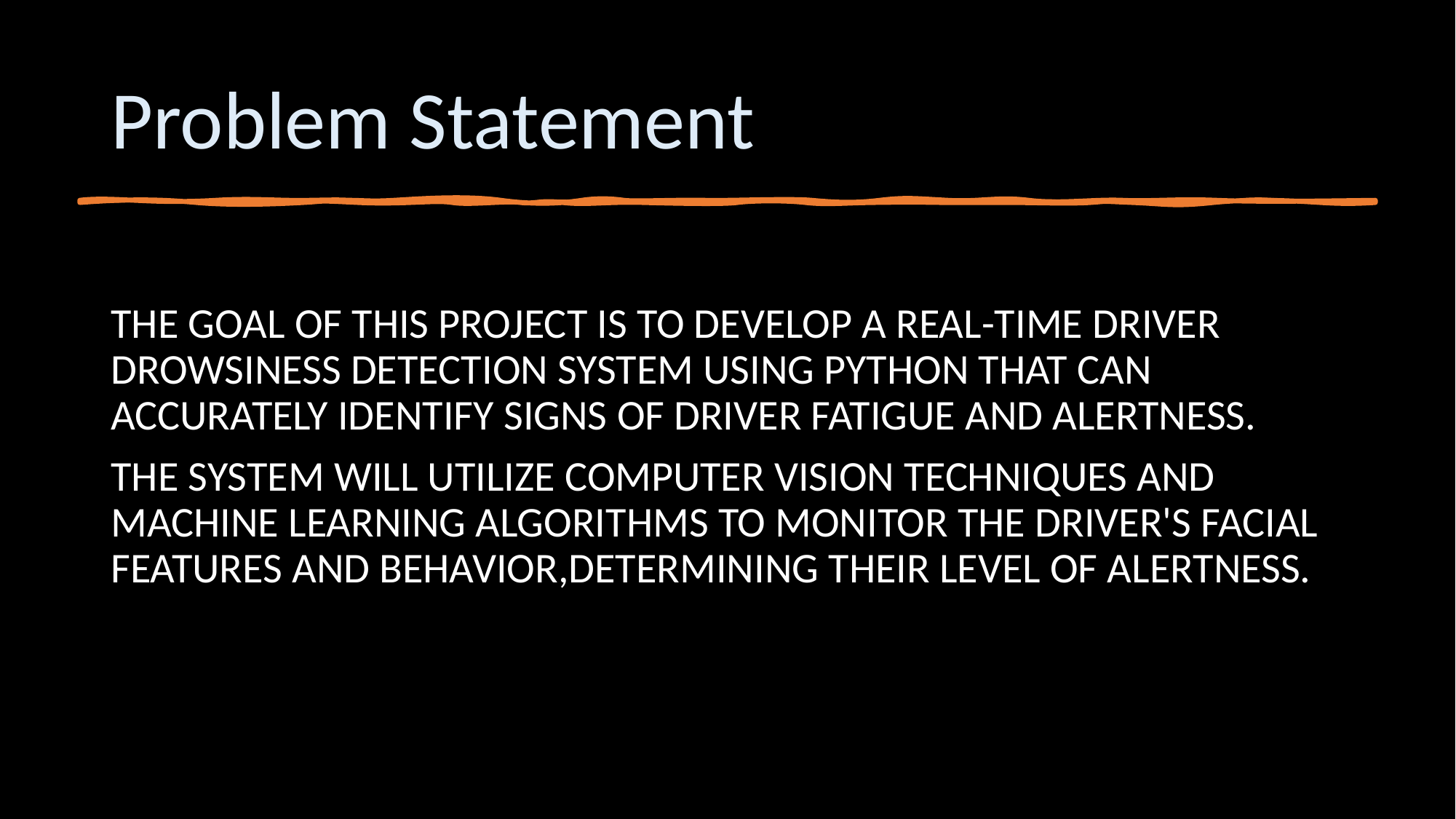

# Problem Statement

THE GOAL OF THIS PROJECT IS TO DEVELOP A REAL-TIME DRIVER DROWSINESS DETECTION SYSTEM USING PYTHON THAT CAN ACCURATELY IDENTIFY SIGNS OF DRIVER FATIGUE AND ALERTNESS.
THE SYSTEM WILL UTILIZE COMPUTER VISION TECHNIQUES AND MACHINE LEARNING ALGORITHMS TO MONITOR THE DRIVER'S FACIAL FEATURES AND BEHAVIOR,DETERMINING THEIR LEVEL OF ALERTNESS.